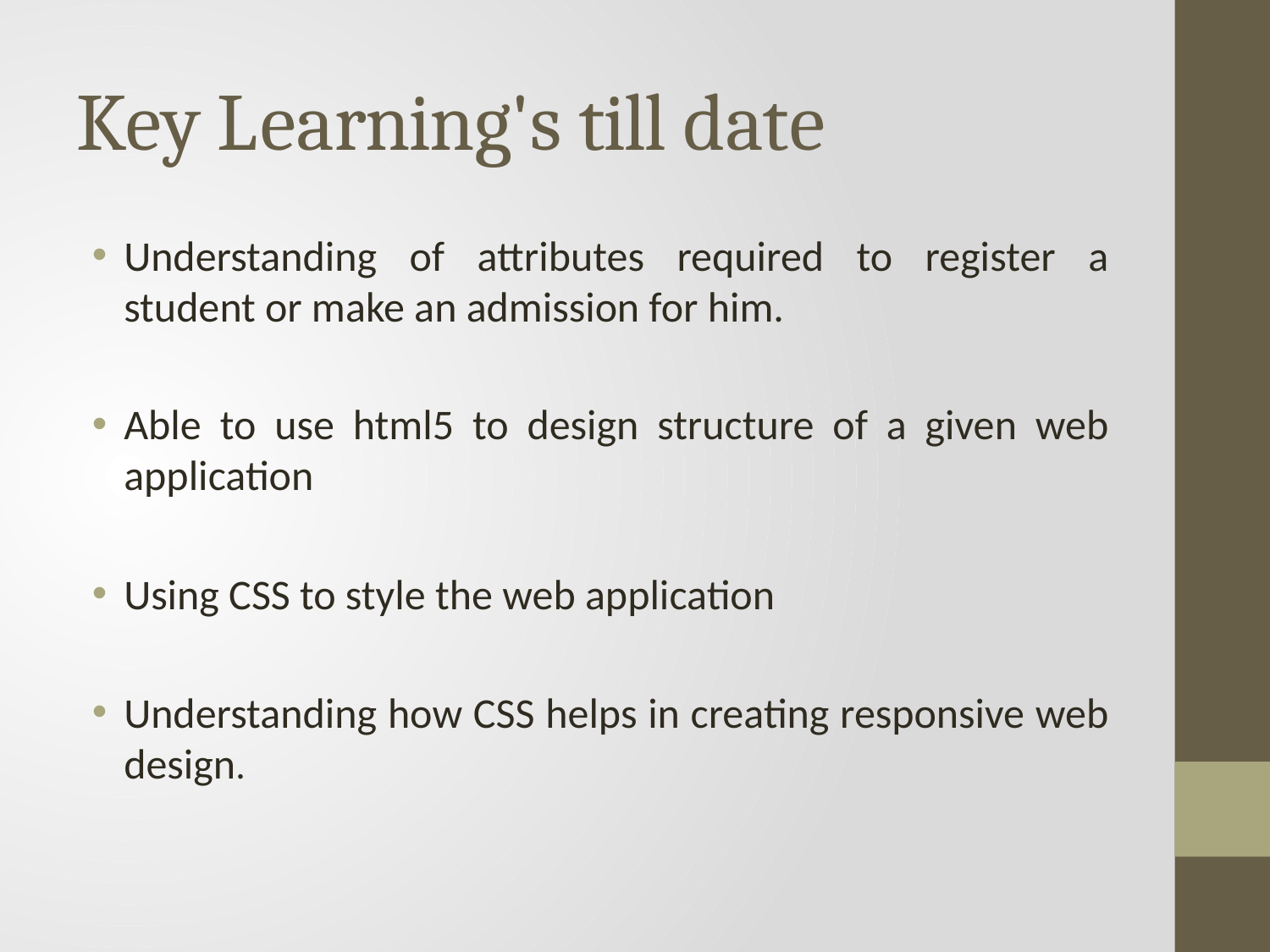

# Key Learning's till date
Understanding of attributes required to register a student or make an admission for him.

Able to use html5 to design structure of a given web application

Using CSS to style the web application

Understanding how CSS helps in creating responsive web design.